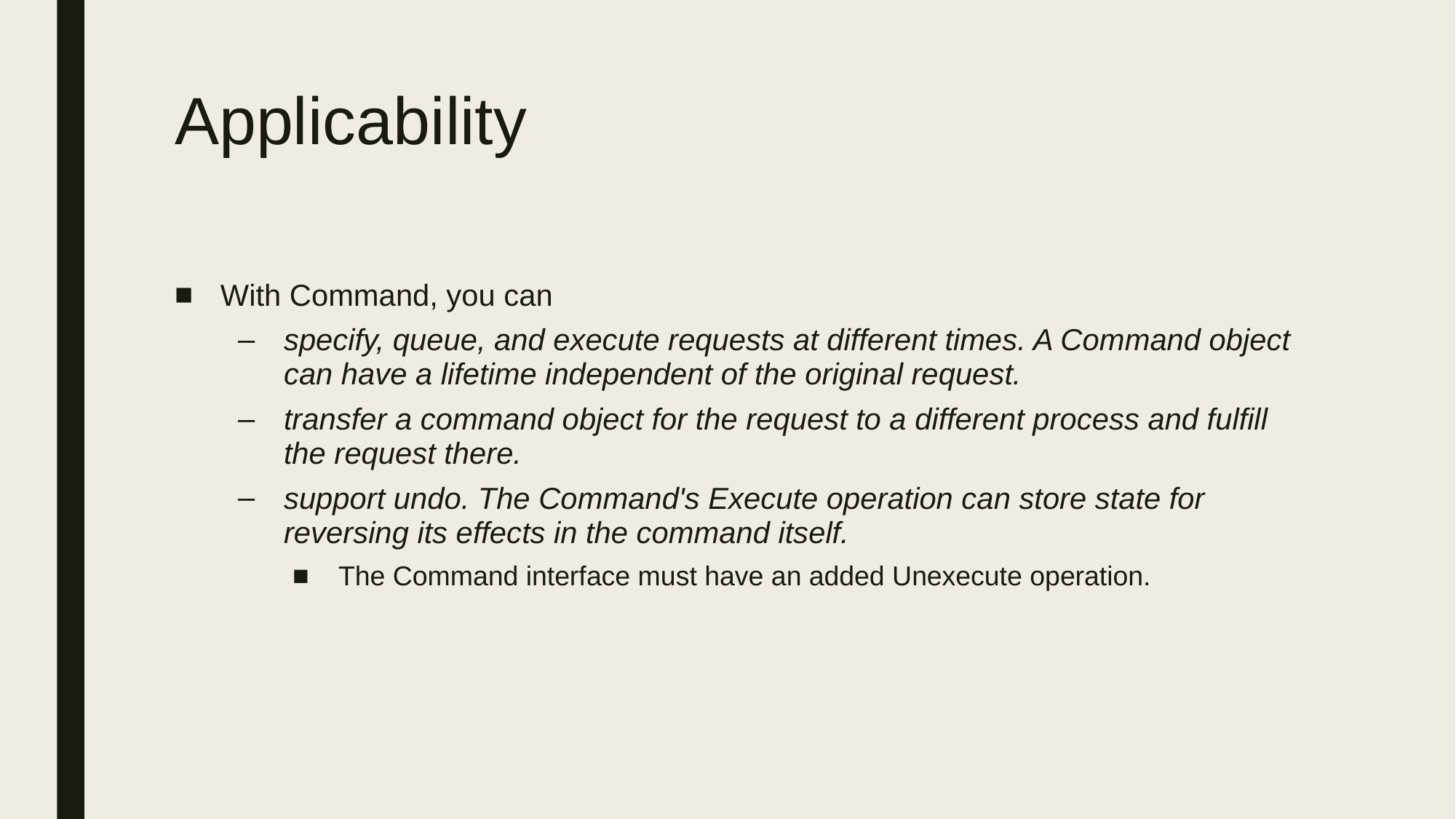

# Applicability
With Command, you can
specify, queue, and execute requests at different times. A Command object can have a lifetime independent of the original request.
transfer a command object for the request to a different process and fulfill the request there.
support undo. The Command's Execute operation can store state for reversing its effects in the command itself.
The Command interface must have an added Unexecute operation.